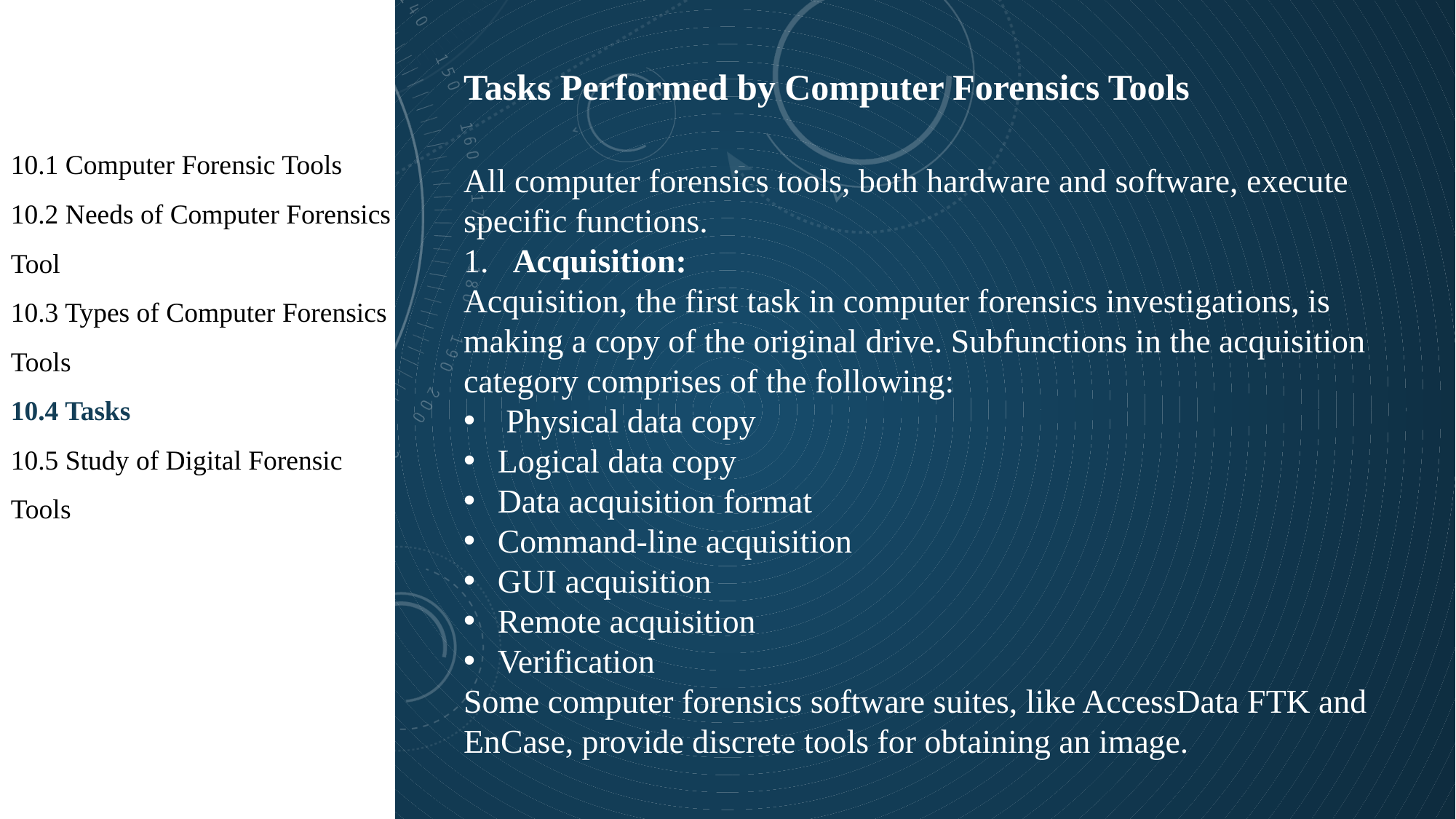

1
Tasks Performed by Computer Forensics Tools
10.1 Computer Forensic Tools
10.2 Needs of Computer Forensics Tool
10.3 Types of Computer Forensics Tools
10.4 Tasks
10.5 Study of Digital Forensic Tools
All computer forensics tools, both hardware and software, execute specific functions.
 Acquisition:
Acquisition, the first task in computer forensics investigations, is making a copy of the original drive. Subfunctions in the acquisition category comprises of the following:
 Physical data copy
Logical data copy
Data acquisition format
Command-line acquisition
GUI acquisition
Remote acquisition
Verification
Some computer forensics software suites, like AccessData FTK and EnCase, provide discrete tools for obtaining an image.